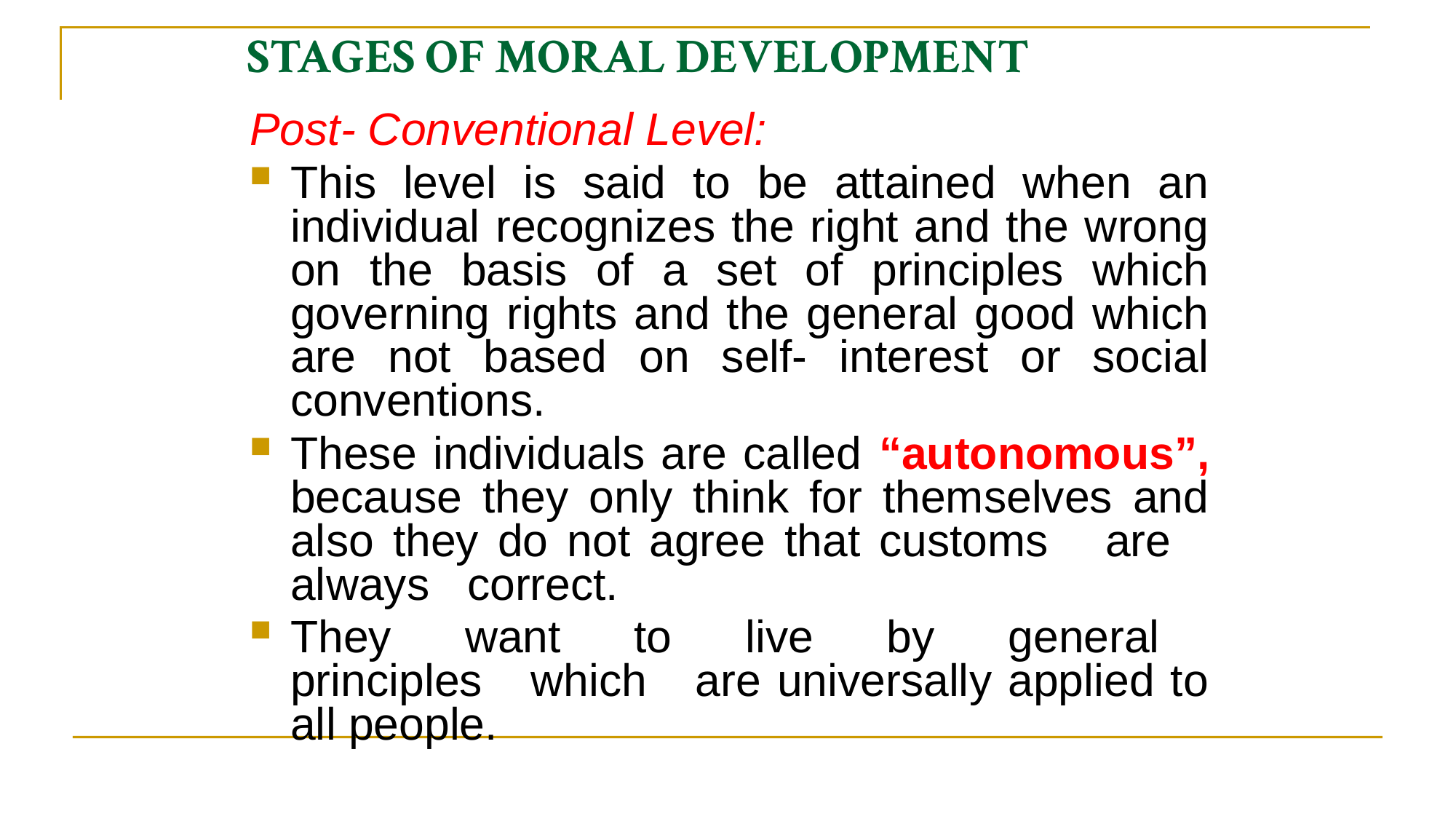

# STAGES OF MORAL DEVELOPMENT
Post- Conventional Level:
This level is said to be attained when an individual recognizes the right and the wrong on the basis of a set of principles which governing rights and the general good which are not based on self- interest or social conventions.
These individuals are called “autonomous”, because they only think for themselves and also they do not agree that customs   are   always   correct.
They   want   to   live   by   general   principles   which   are universally applied to all people.